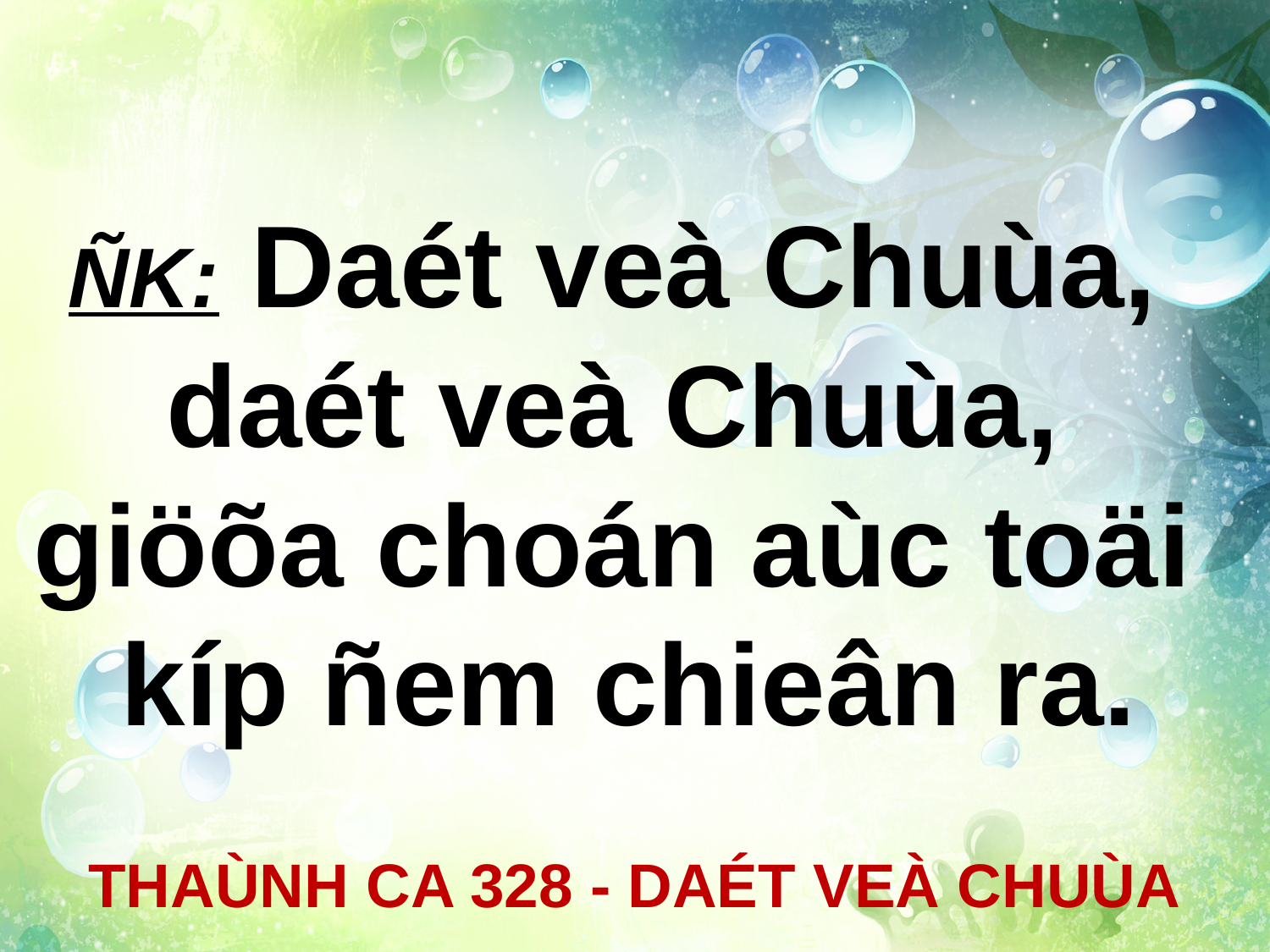

ÑK: Daét veà Chuùa,
daét veà Chuùa,
giöõa choán aùc toäi
kíp ñem chieân ra.
THAÙNH CA 328 - DAÉT VEÀ CHUÙA